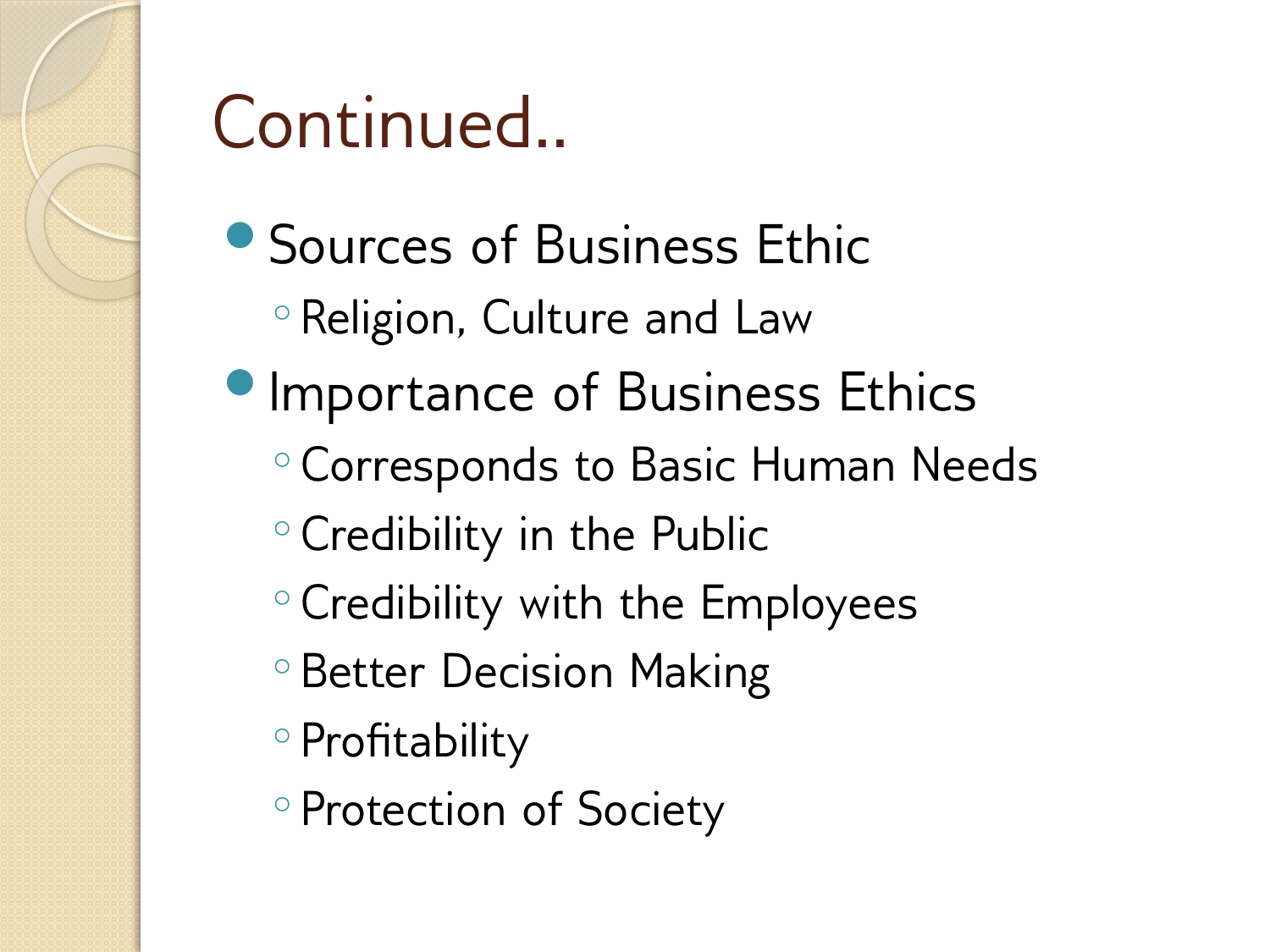

# Continued..
Sources of Business Ethic
Religion, Culture and Law
Importance of Business Ethics
Corresponds to Basic Human Needs
Credibility in the Public
Credibility with the Employees
Better Decision Making
Profitability
Protection of Society